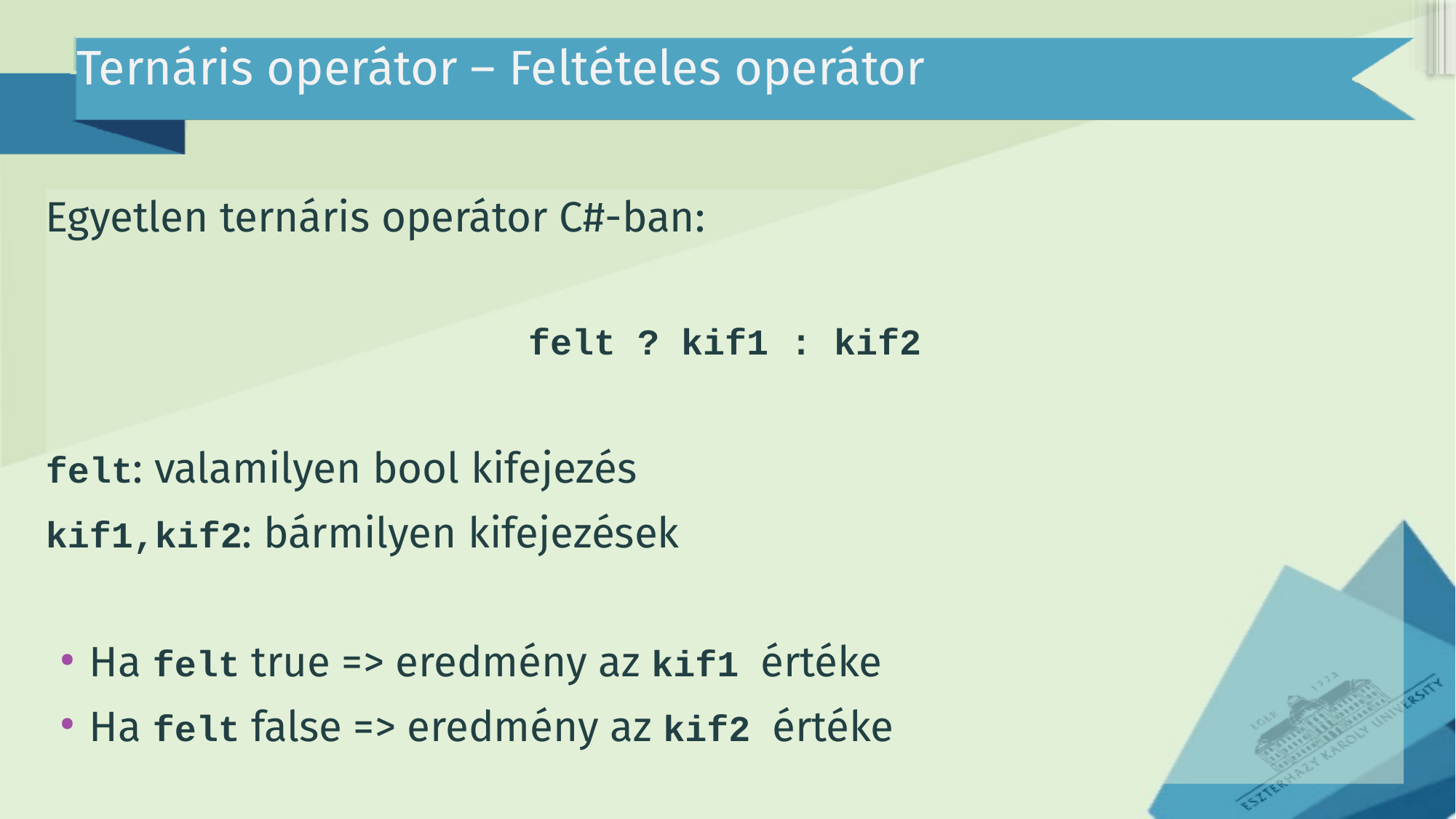

# Ternáris operátor – Feltételes operátor
Egyetlen ternáris operátor C#-ban:

felt ? kif1 : kif2

felt: valamilyen bool kifejezés
kif1,kif2: bármilyen kifejezések

Ha felt true => eredmény az kif1 értéke
Ha felt false => eredmény az kif2 értéke